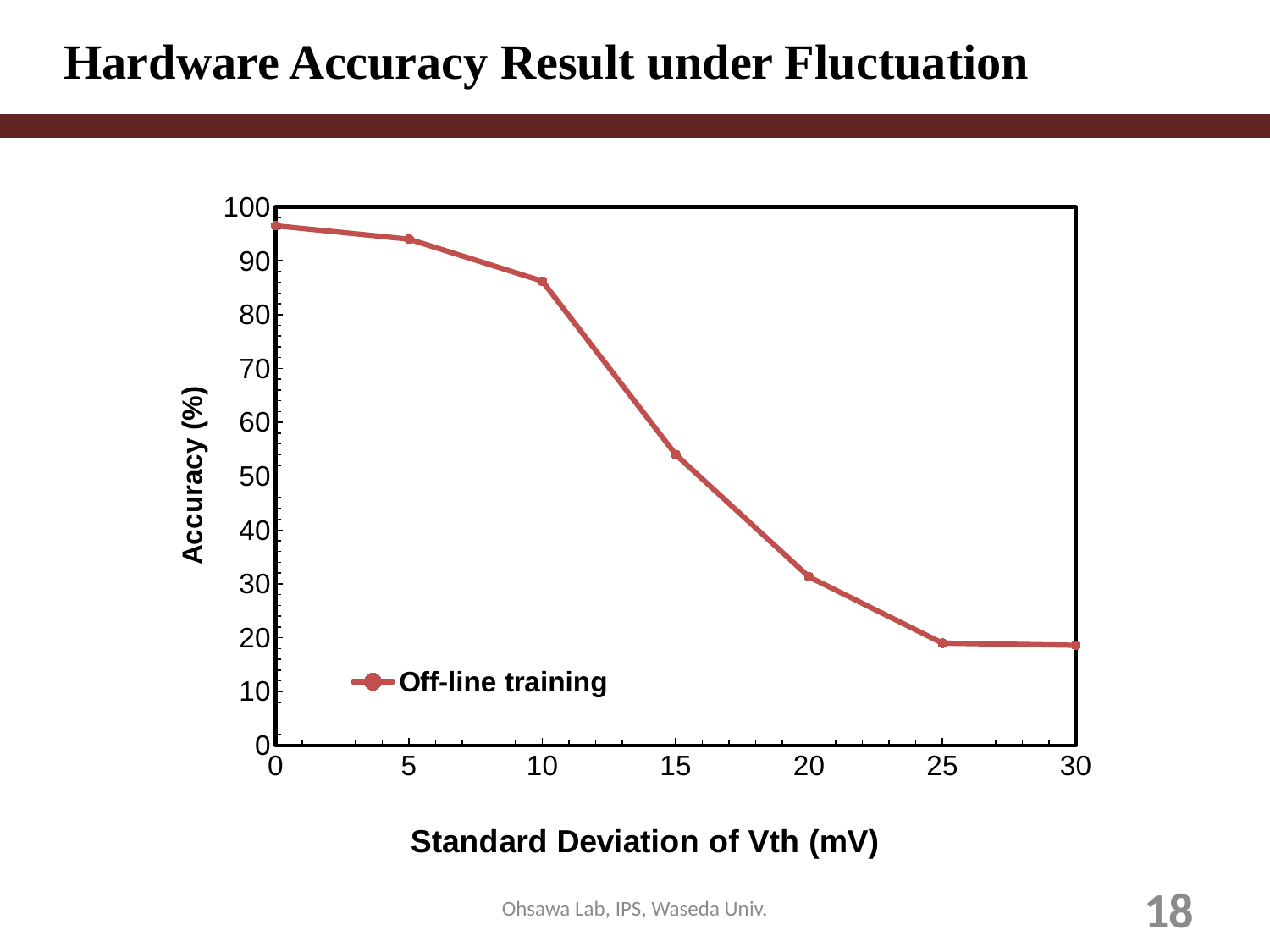

Hardware Accuracy Result under Fluctuation

### Chart

| Category | Off-line training |
|---|---|
Ohsawa Lab, IPS, Waseda Univ.
18